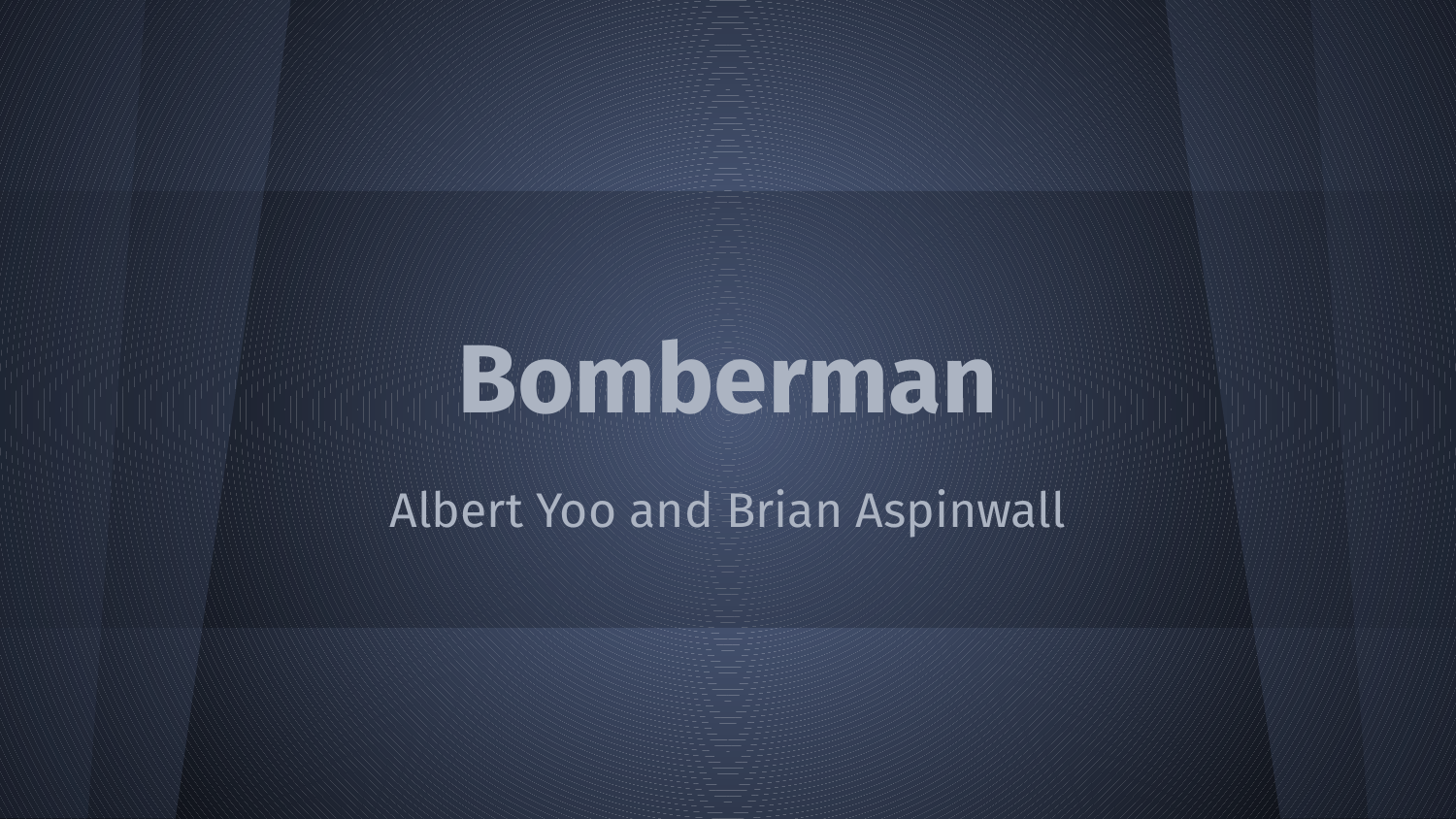

# Bomberman
Albert Yoo and Brian Aspinwall